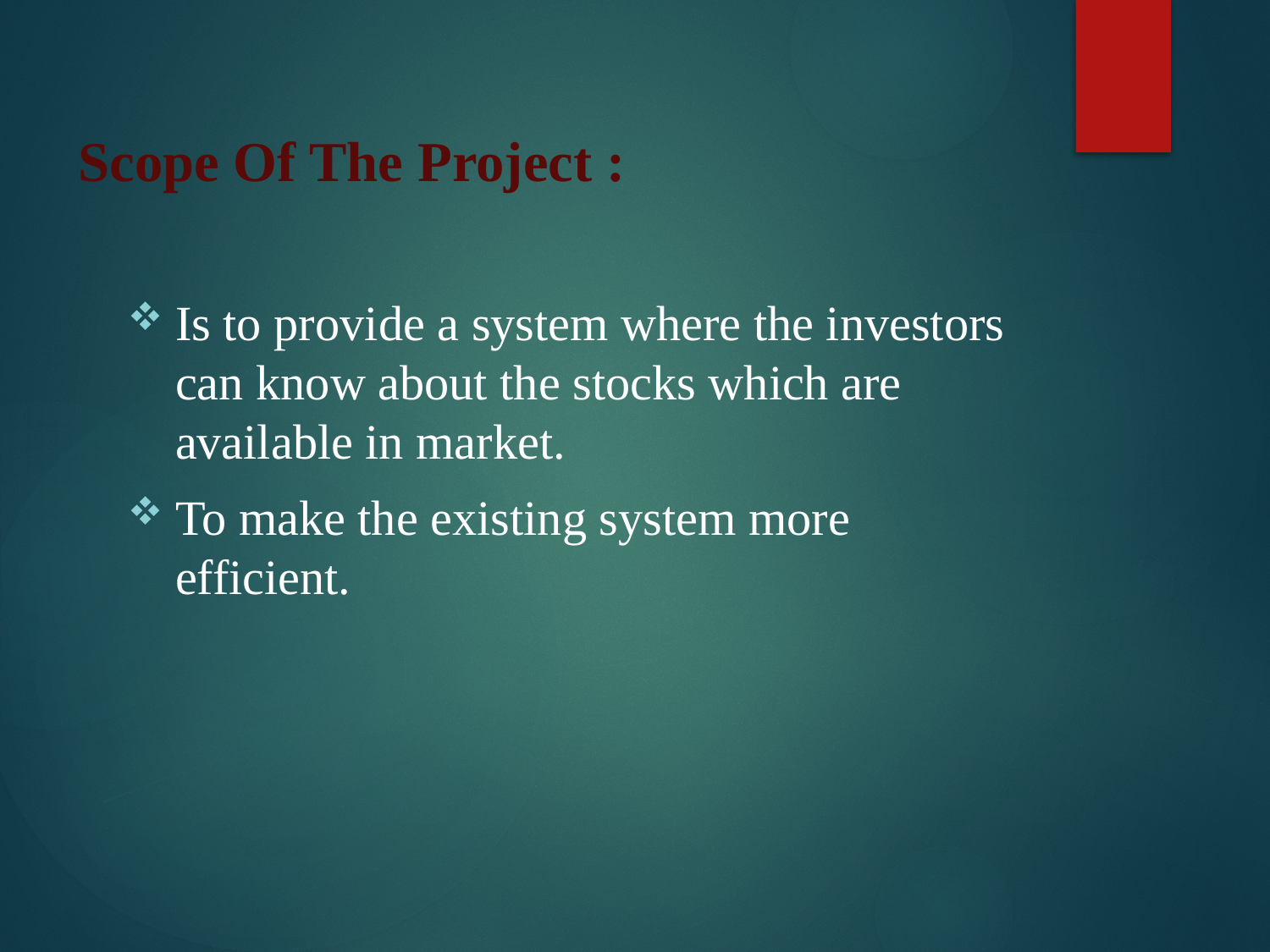

Scope Of The Project :
Is to provide a system where the investors can know about the stocks which are available in market.
To make the existing system more efficient.